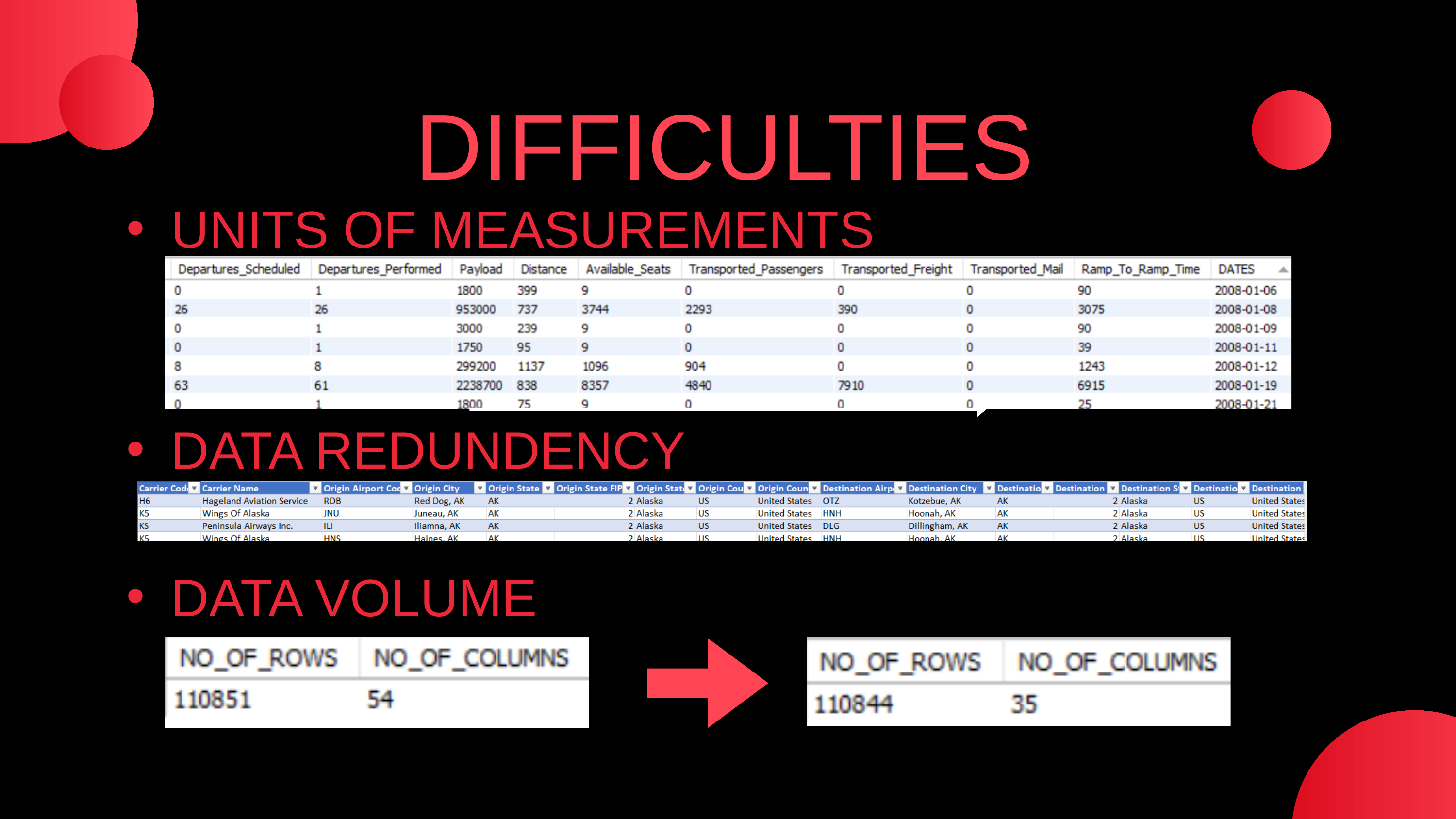

DIFFICULTIES

UNITS OF MEASUREMENTS

DATA REDUNDENCY

DATA VOLUME